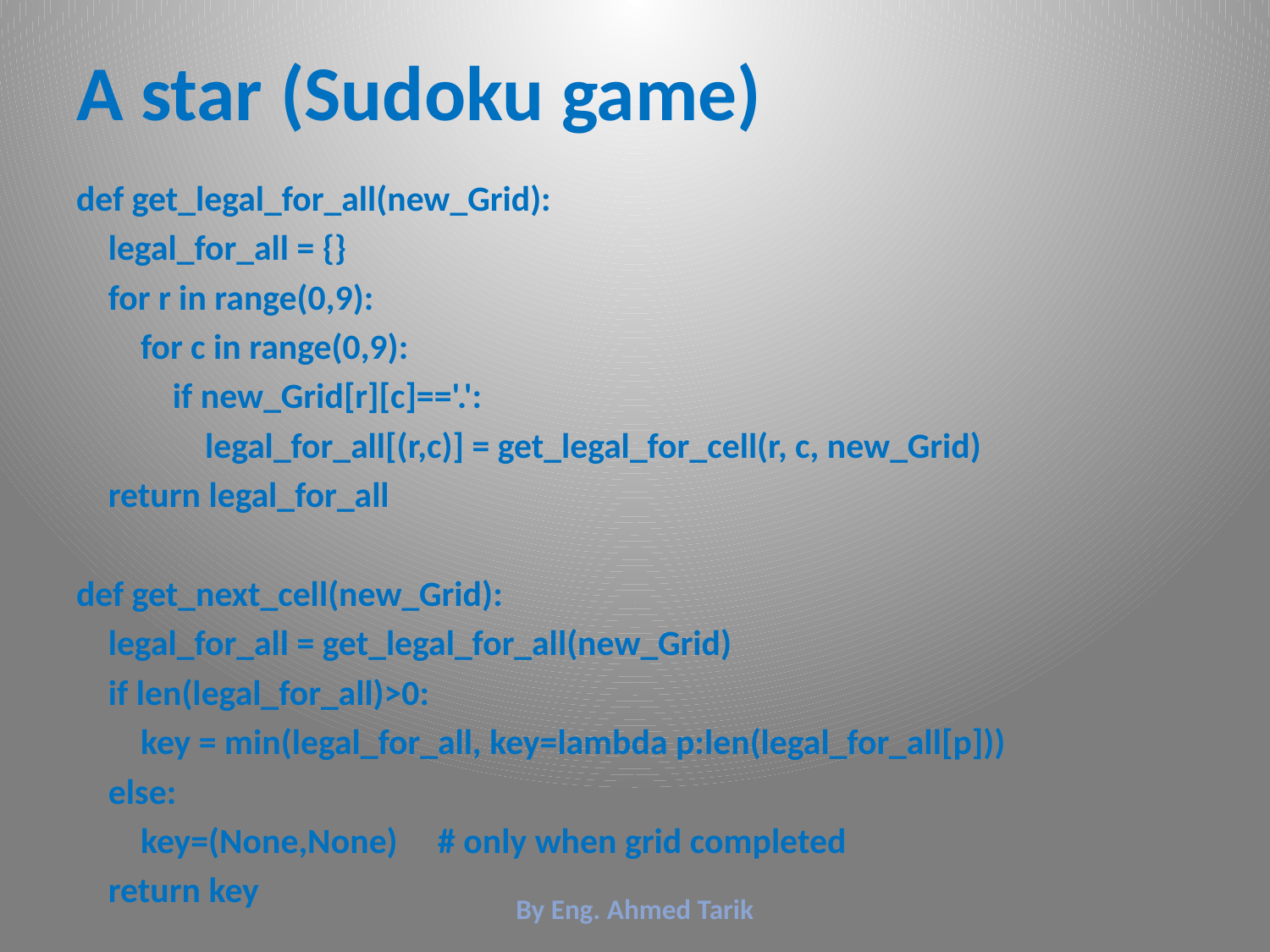

# A star (Sudoku game)
def get_legal_for_all(new_Grid):
    legal_for_all = {}
    for r in range(0,9):
        for c in range(0,9):
            if new_Grid[r][c]=='.':
                legal_for_all[(r,c)] = get_legal_for_cell(r, c, new_Grid)
    return legal_for_all

def get_next_cell(new_Grid):
    legal_for_all = get_legal_for_all(new_Grid)
    if len(legal_for_all)>0:
        key = min(legal_for_all, key=lambda p:len(legal_for_all[p]))
    else:
        key=(None,None)     # only when grid completed
    return key
By Eng. Ahmed Tarik